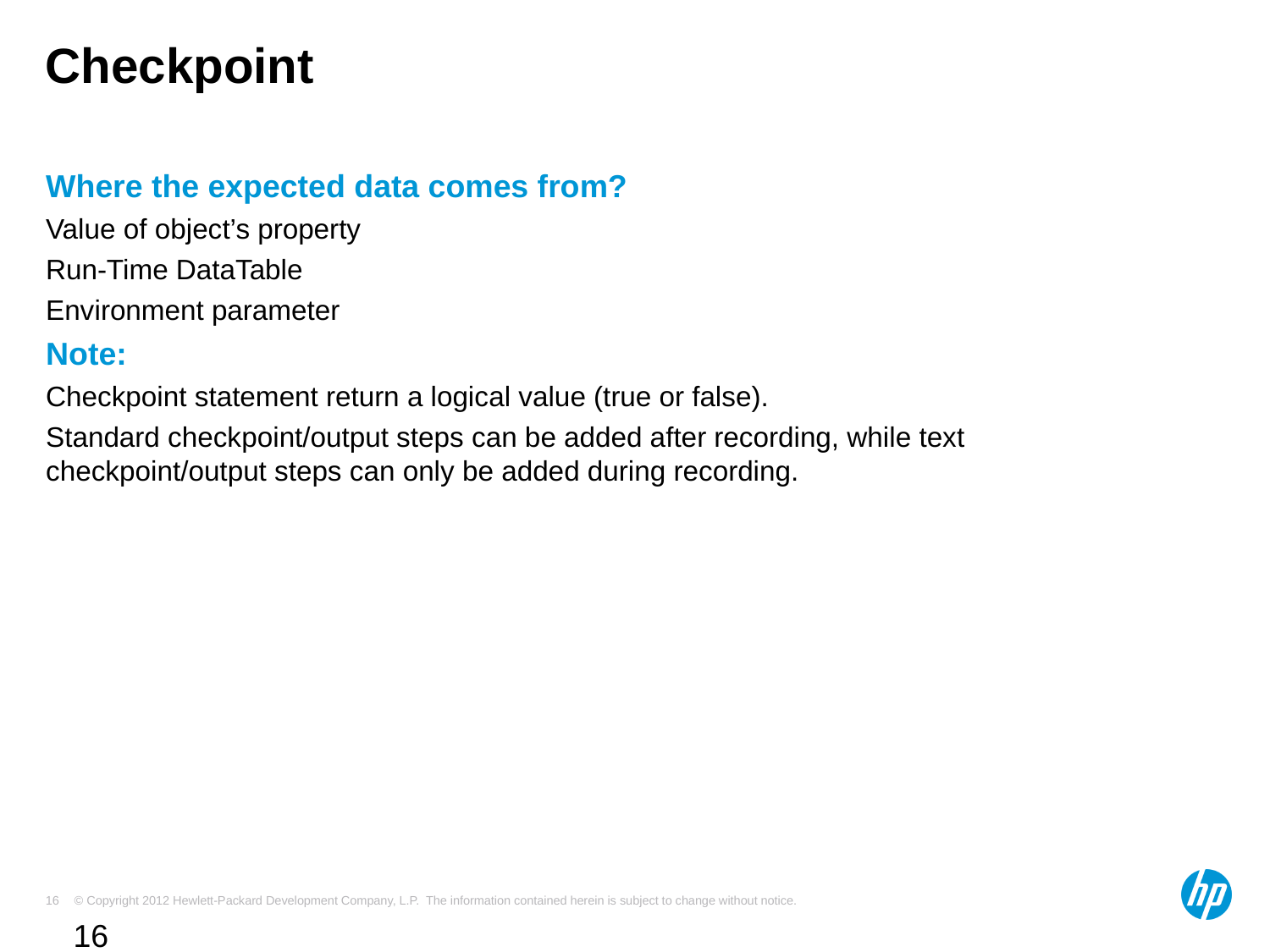

# Checkpoint
Where the expected data comes from?
Value of object’s property
Run-Time DataTable
Environment parameter
Note:
Checkpoint statement return a logical value (true or false).
Standard checkpoint/output steps can be added after recording, while text checkpoint/output steps can only be added during recording.
16